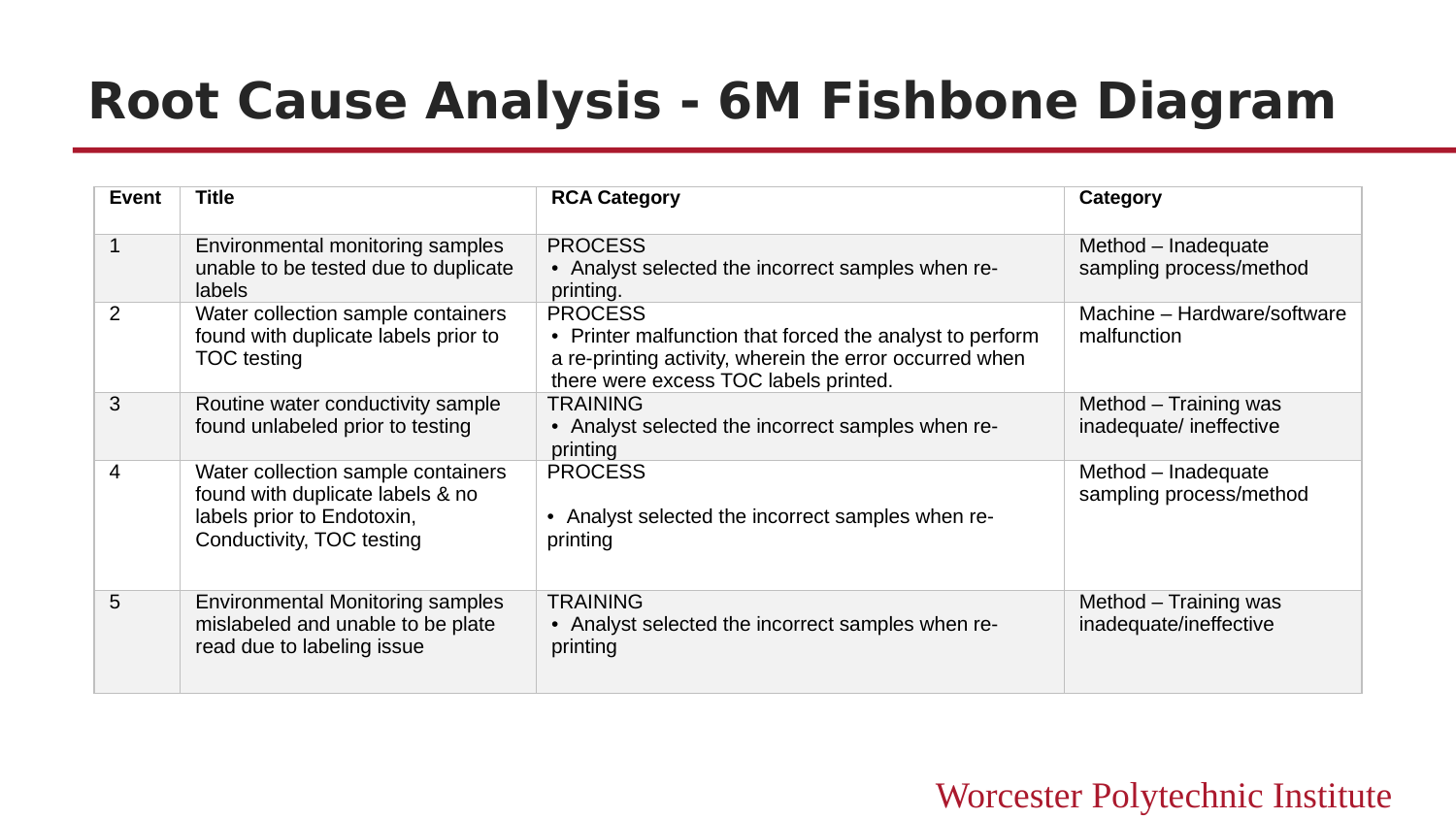

# Root Cause Analysis - 6M Fishbone Diagram
| Event | Title | RCA Category | Category |
| --- | --- | --- | --- |
| 1 | Environmental monitoring samples unable to be tested due to duplicate labels | PROCESS • Analyst selected the incorrect samples when re-printing. | Method – Inadequate sampling process/method |
| 2 | Water collection sample containers found with duplicate labels prior to TOC testing | PROCESS • Printer malfunction that forced the analyst to perform a re-printing activity, wherein the error occurred when there were excess TOC labels printed. | Machine – Hardware/software malfunction |
| 3 | Routine water conductivity sample found unlabeled prior to testing | TRAINING • Analyst selected the incorrect samples when re-printing | Method – Training was inadequate/ ineffective |
| 4 | Water collection sample containers found with duplicate labels & no labels prior to Endotoxin, Conductivity, TOC testing | PROCESS • Analyst selected the incorrect samples when re-printing | Method – Inadequate sampling process/method |
| 5 | Environmental Monitoring samples mislabeled and unable to be plate read due to labeling issue | TRAINING • Analyst selected the incorrect samples when re-printing | Method – Training was inadequate/ineffective |